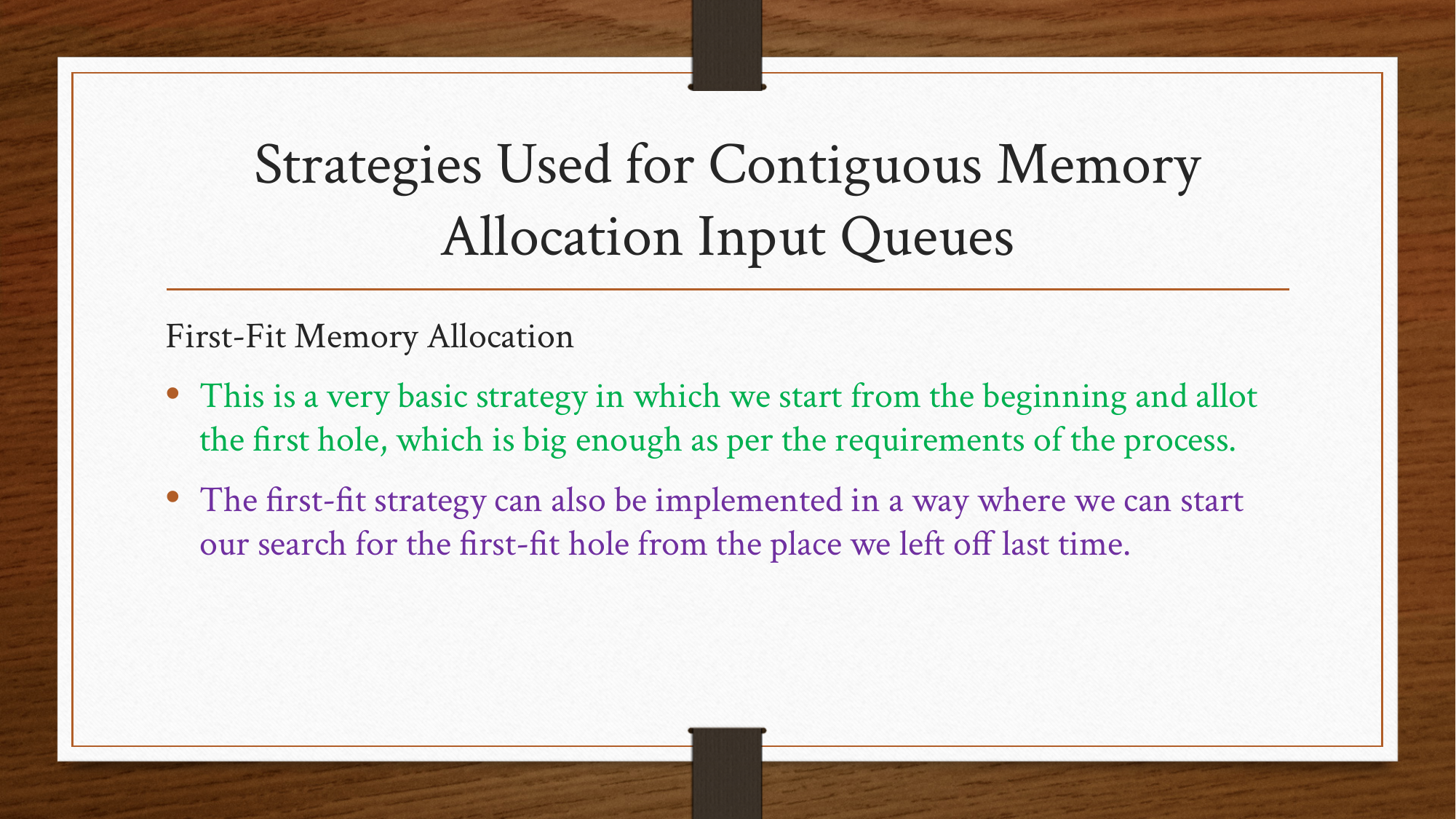

# Strategies Used for Contiguous Memory Allocation Input Queues
First-Fit Memory Allocation
This is a very basic strategy in which we start from the beginning and allot the first hole, which is big enough as per the requirements of the process.
The first-fit strategy can also be implemented in a way where we can start our search for the first-fit hole from the place we left off last time.